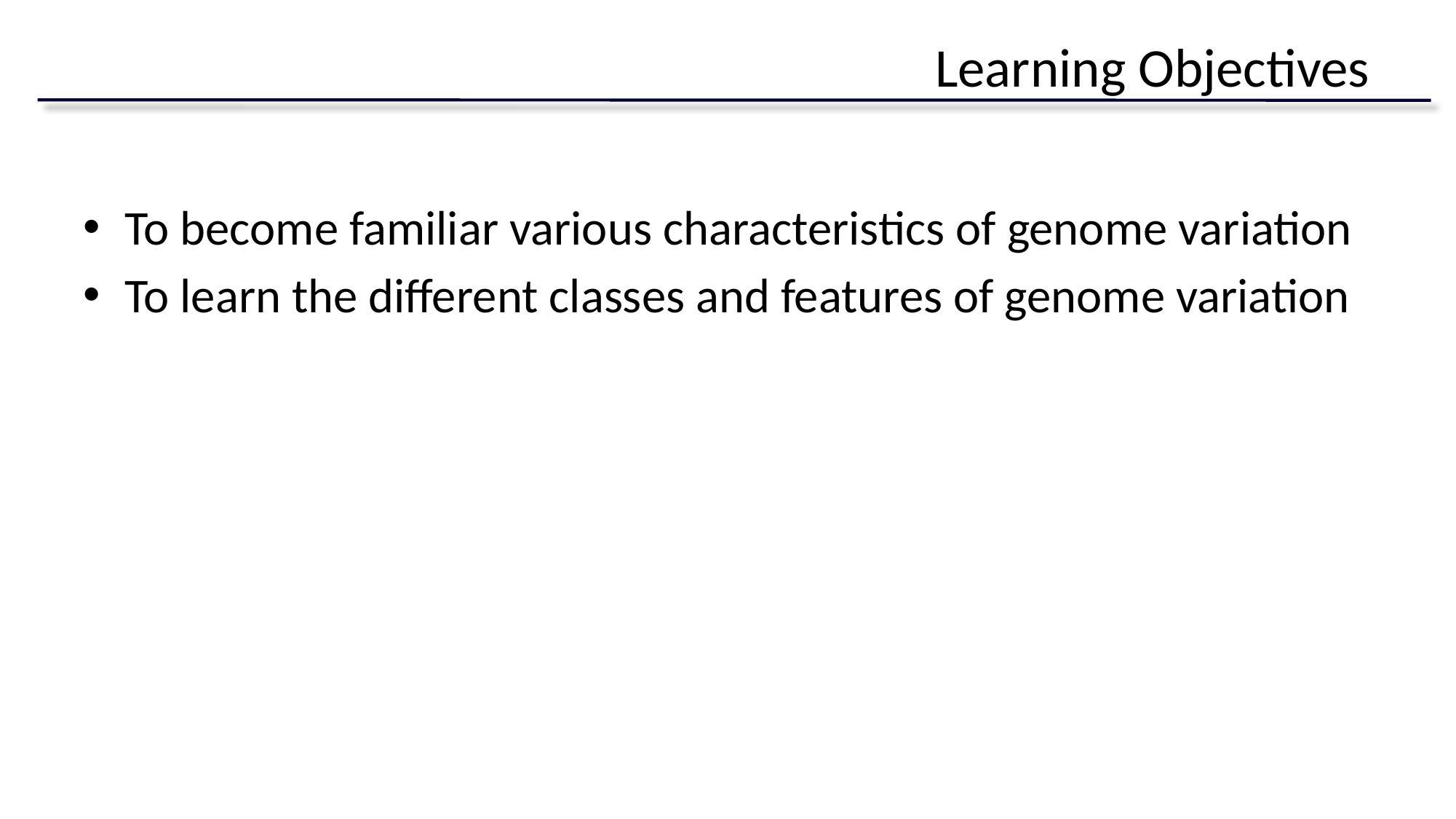

# Learning Objectives
To become familiar various characteristics of genome variation
To learn the different classes and features of genome variation